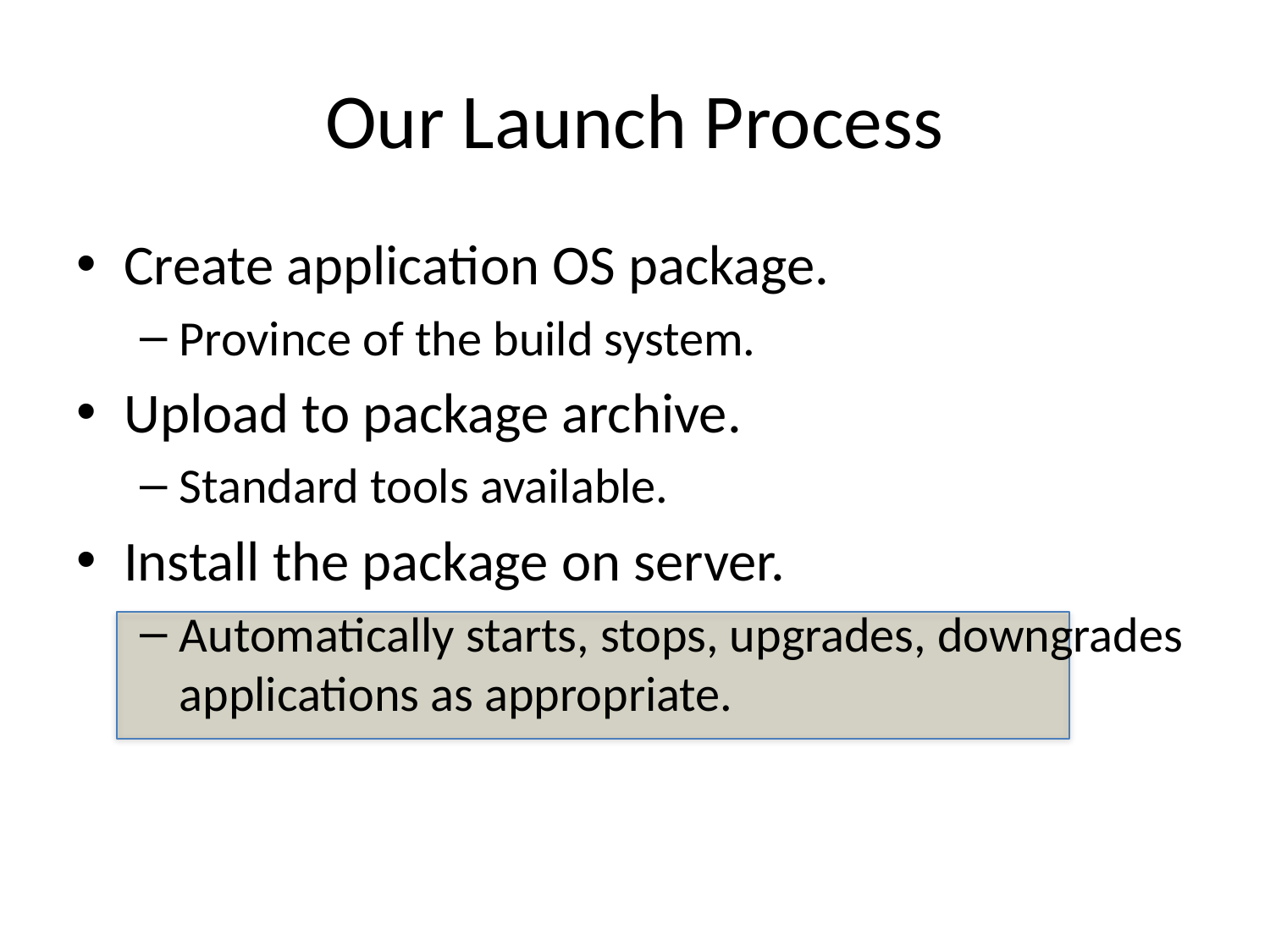

# Our Launch Process
Create application OS package.
Province of the build system.
Upload to package archive.
Standard tools available.
Install the package on server.
Automatically starts, stops, upgrades, downgrades applications as appropriate.